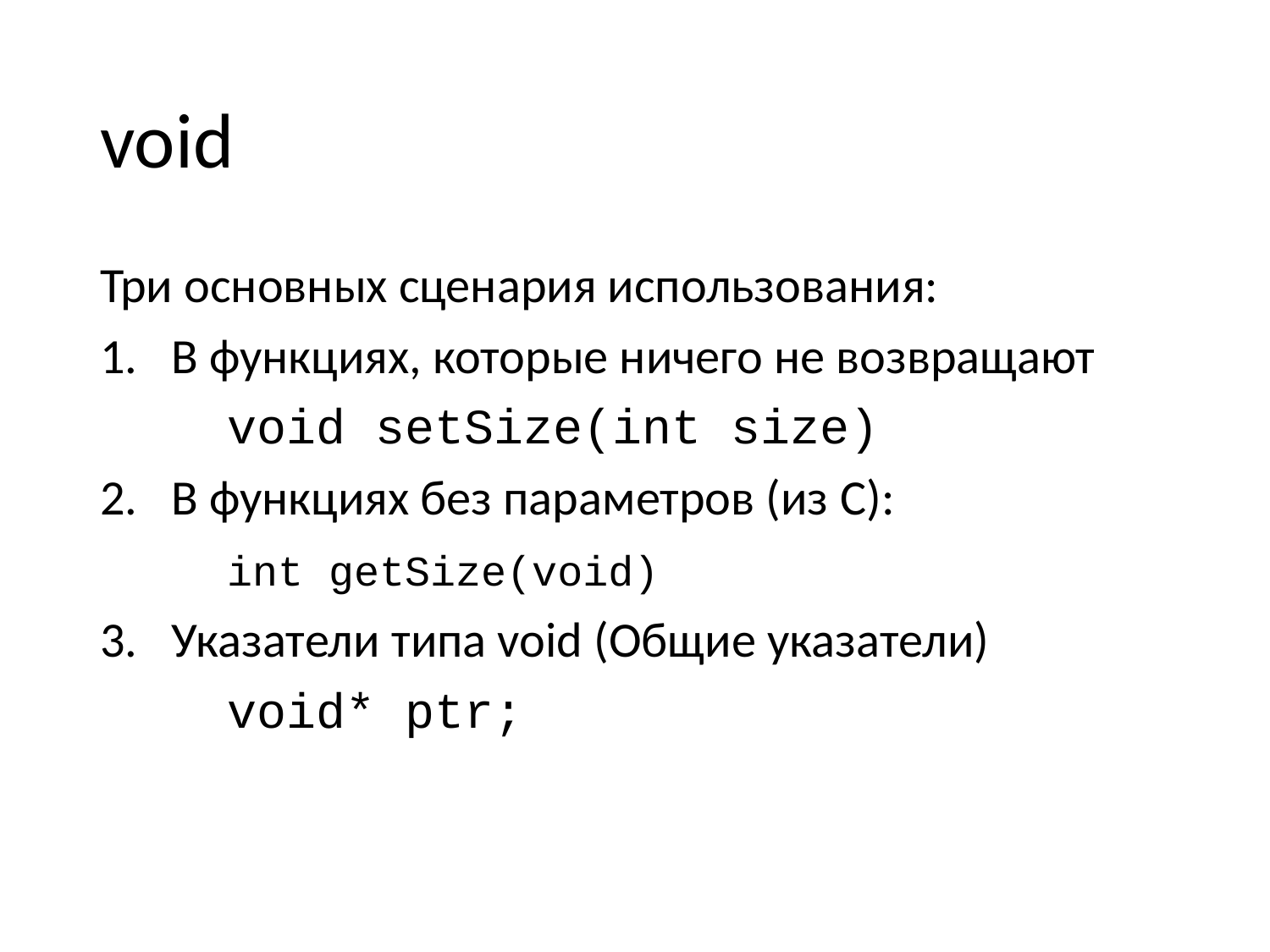

# void
Три основных сценария использования:
В функциях, которые ничего не возвращают
	void setSize(int size)
В функциях без параметров (из C):
	int getSize(void)
Указатели типа void (Общие указатели)
	void* ptr;